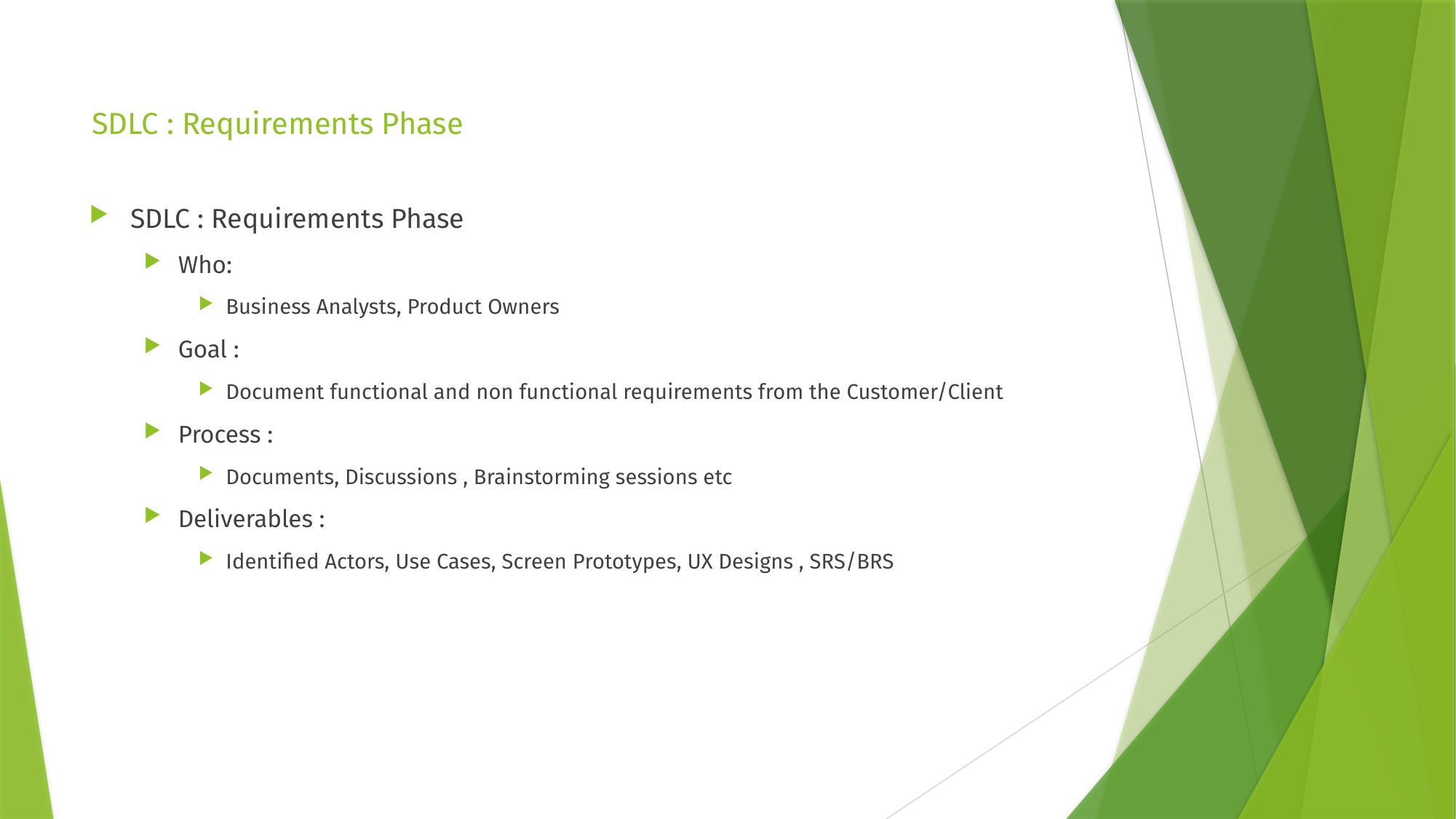

# SDLC : Requirements Phase

SDLC : Requirements Phase
Who:
Business Analysts, Product Owners
Goal :
Document functional and non functional requirements from the Customer/Client
Process :
Documents, Discussions , Brainstorming sessions etc
Deliverables :
Identified Actors, Use Cases, Screen Prototypes, UX Designs , SRS/BRS